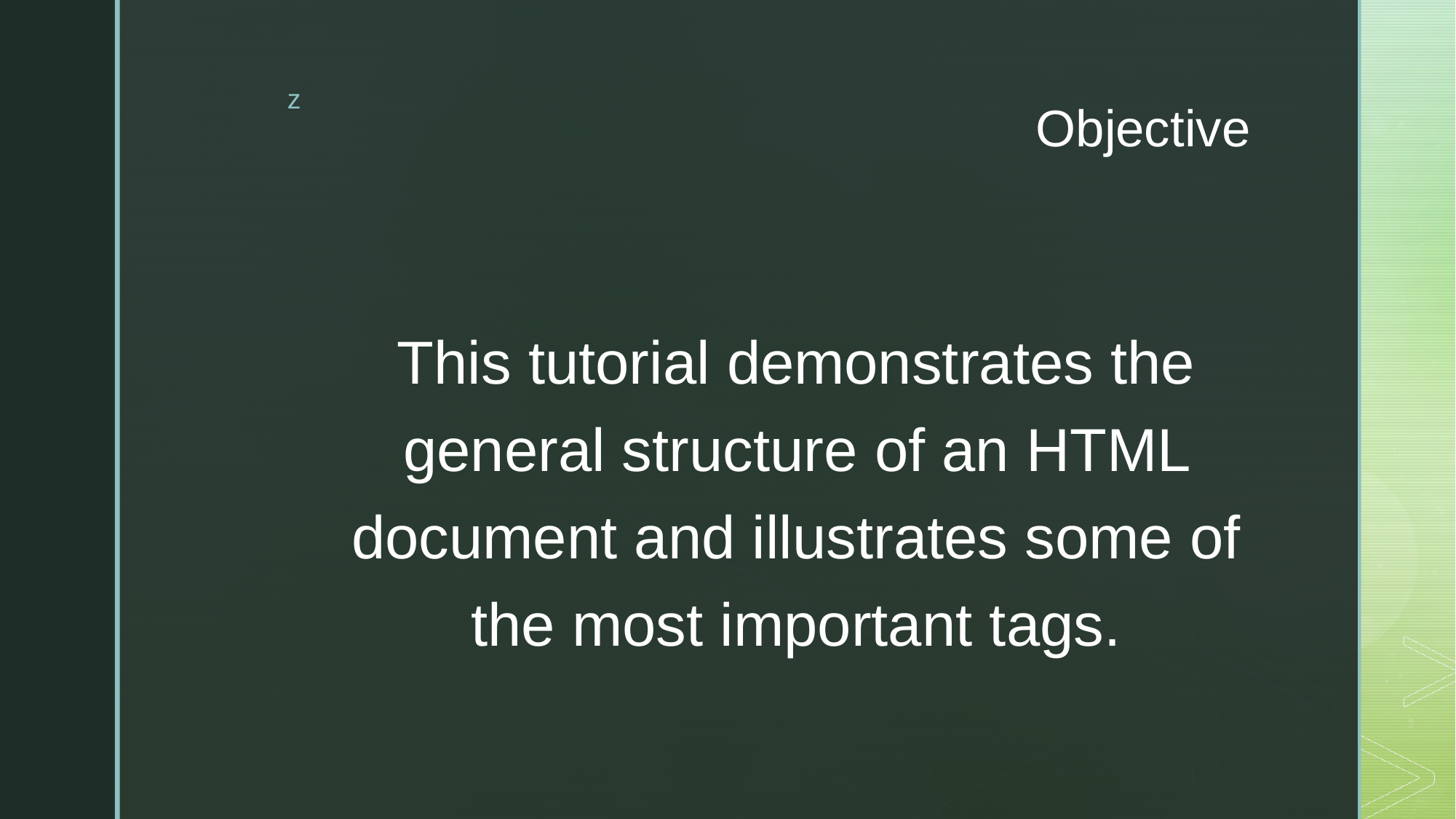

# Objective
This tutorial demonstrates the general structure of an HTML document and illustrates some of the most important tags.